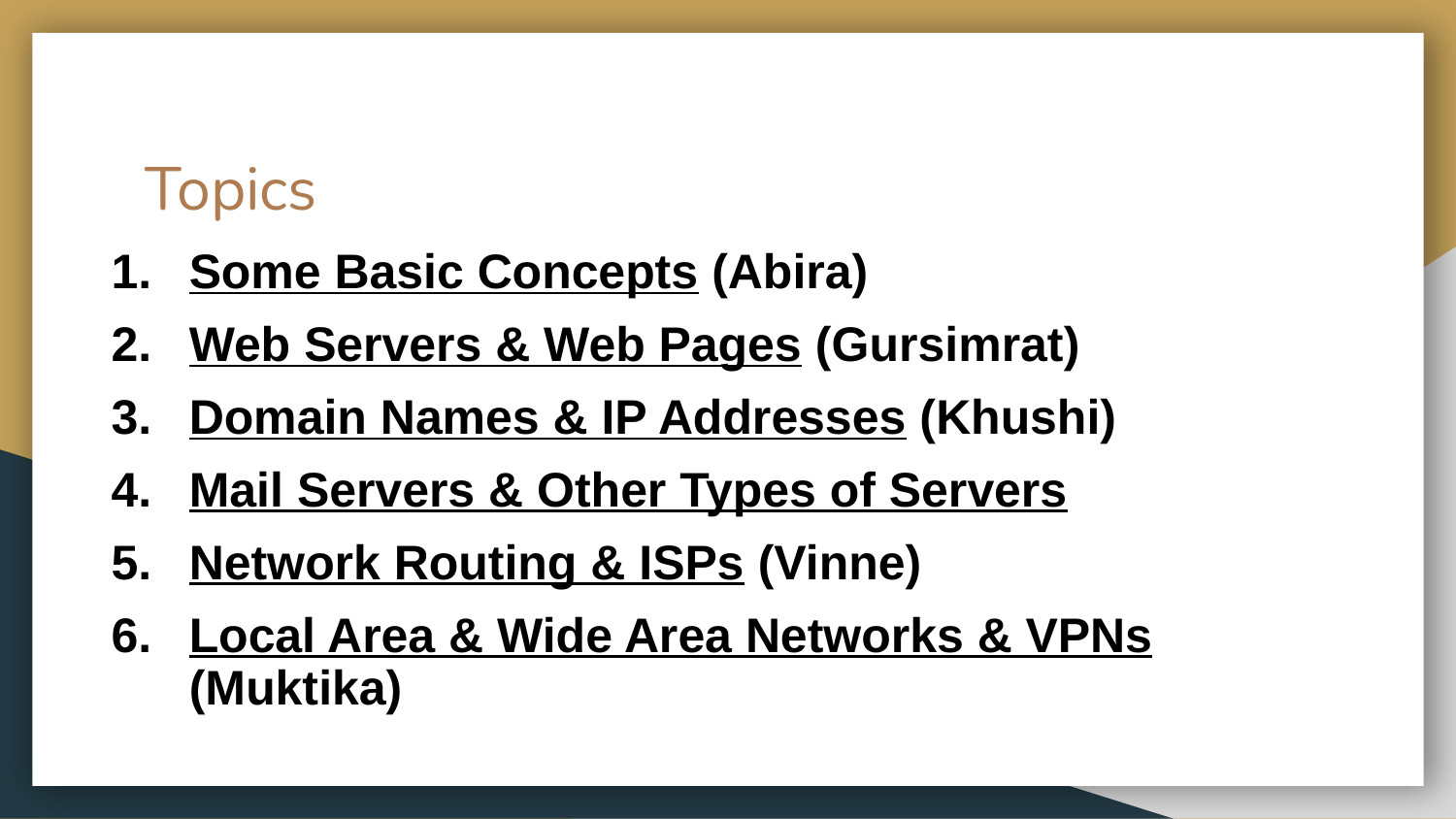

# Topics
Some Basic Concepts (Abira)
Web Servers & Web Pages (Gursimrat)
Domain Names & IP Addresses (Khushi)
Mail Servers & Other Types of Servers
Network Routing & ISPs (Vinne)
Local Area & Wide Area Networks & VPNs (Muktika)